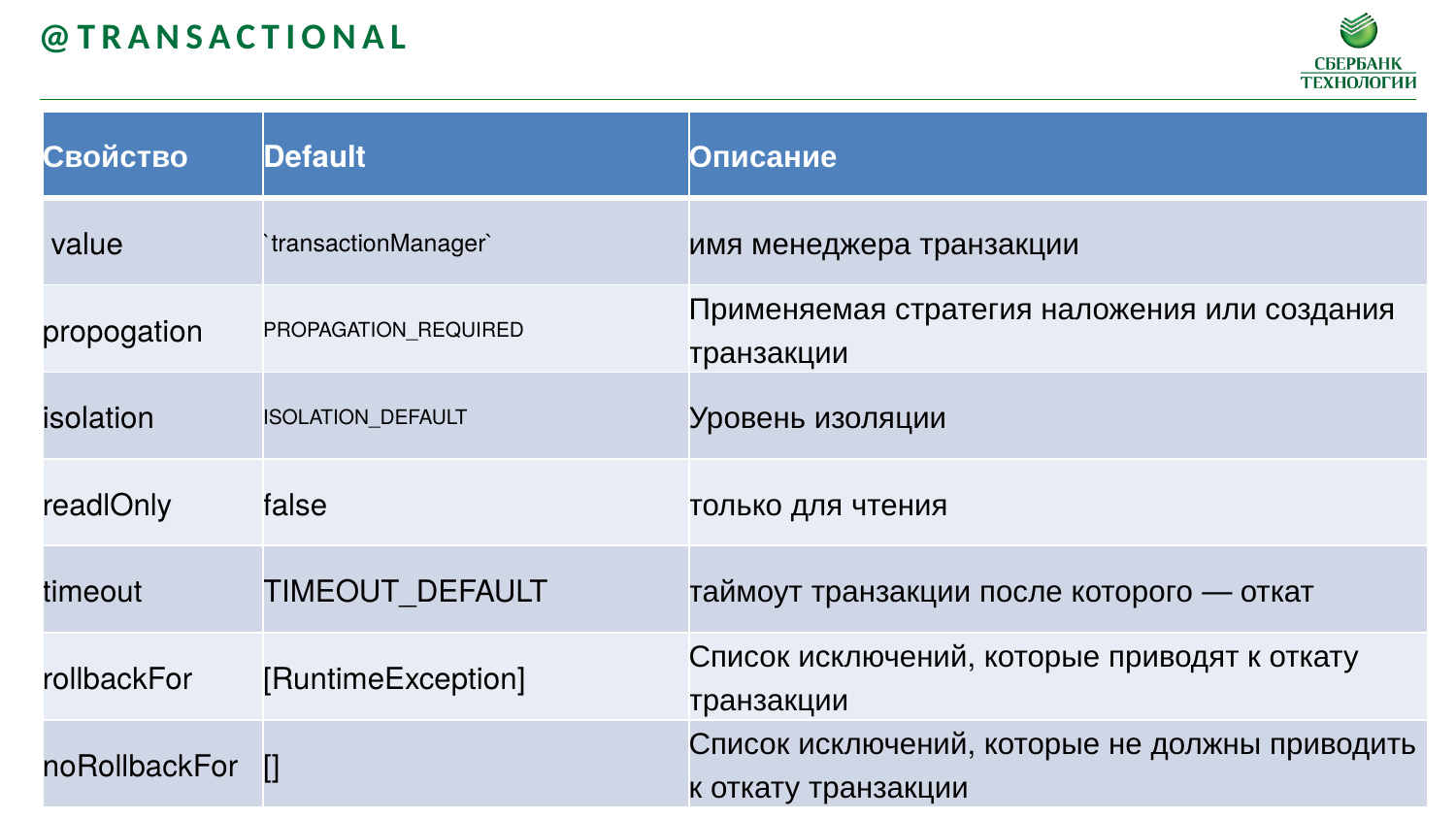

@Transactional
| Свойство | Default | Описание |
| --- | --- | --- |
| value | `transactionManager` | имя менеджера транзакции |
| propogation | PROPAGATION\_REQUIRED | Применяемая стратегия наложения или создания транзакции |
| isolation | ISOLATION\_DEFAULT | Уровень изоляции |
| readlOnly | false | только для чтения |
| timeout | TIMEOUT\_DEFAULT | таймоут транзакции после которого — откат |
| rollbackFor | [RuntimeException] | Список исключений, которые приводят к откату транзакции |
| noRollbackFor | [] | Список исключений, которые не должны приводить к откату транзакции |